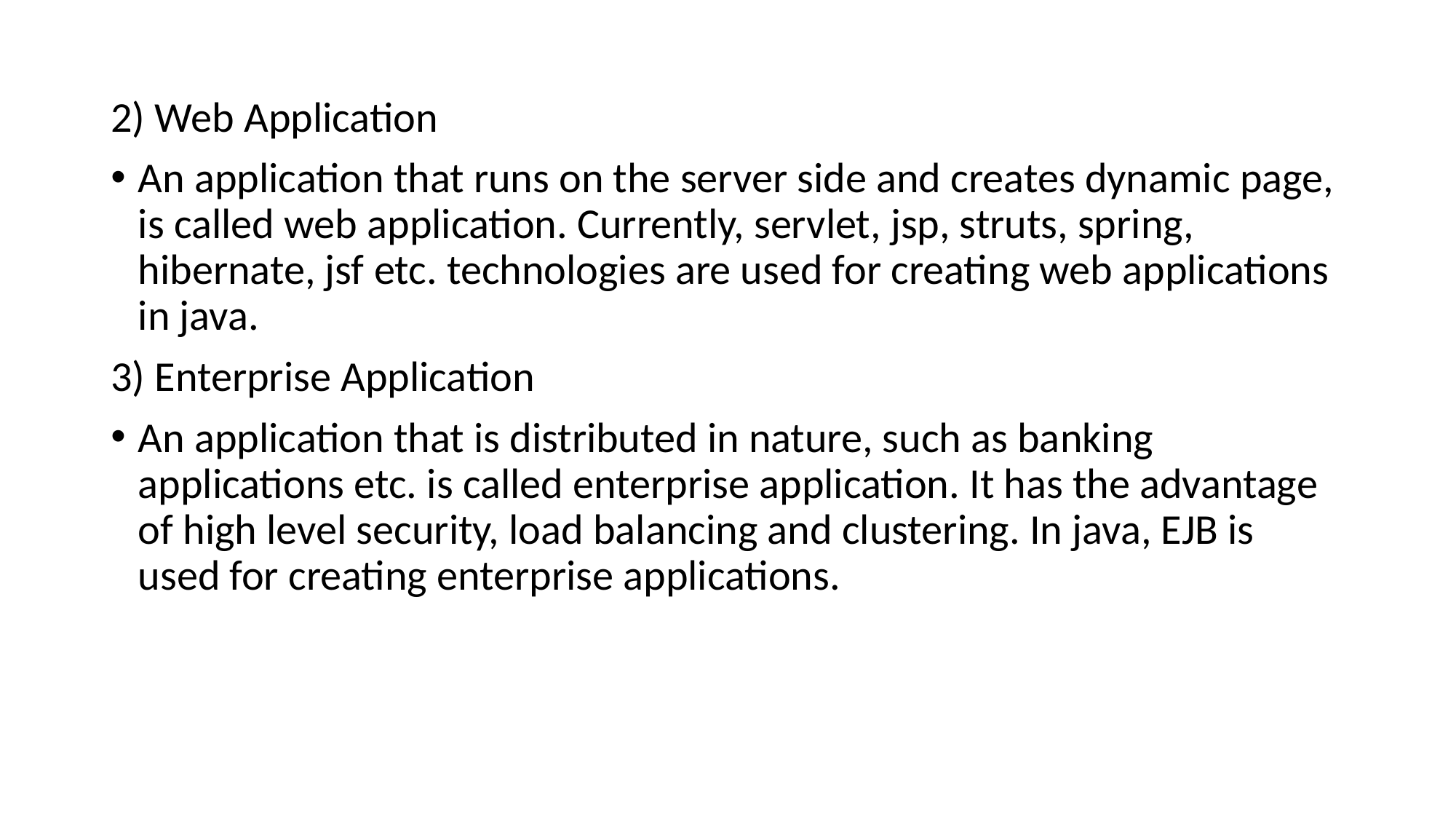

2) Web Application
An application that runs on the server side and creates dynamic page, is called web application. Currently, servlet, jsp, struts, spring, hibernate, jsf etc. technologies are used for creating web applications in java.
3) Enterprise Application
An application that is distributed in nature, such as banking applications etc. is called enterprise application. It has the advantage of high level security, load balancing and clustering. In java, EJB is used for creating enterprise applications.